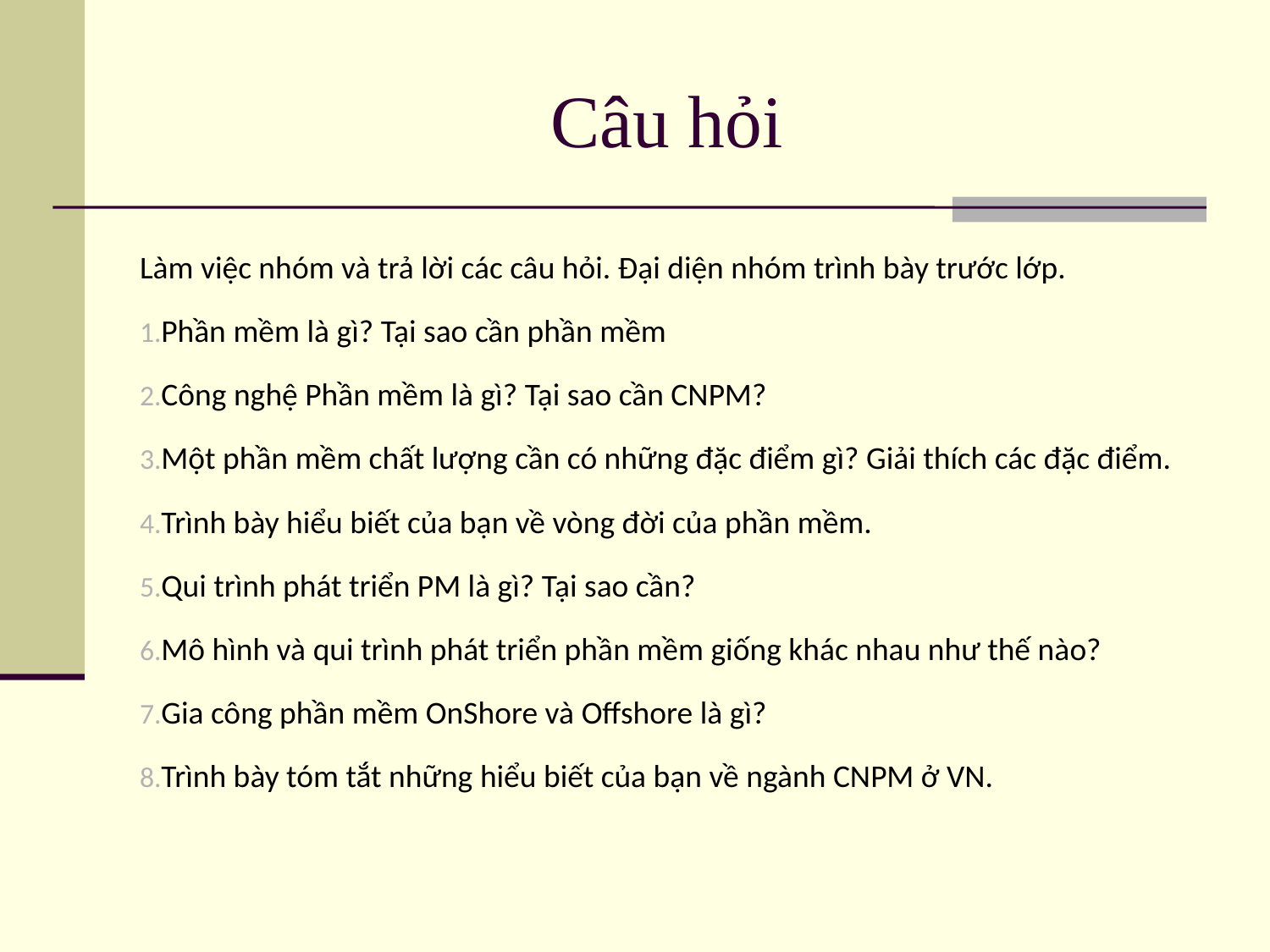

# Câu hỏi
Làm việc nhóm và trả lời các câu hỏi. Đại diện nhóm trình bày trước lớp.
Phần mềm là gì? Tại sao cần phần mềm
Công nghệ Phần mềm là gì? Tại sao cần CNPM?
Một phần mềm chất lượng cần có những đặc điểm gì? Giải thích các đặc điểm.
Trình bày hiểu biết của bạn về vòng đời của phần mềm.
Qui trình phát triển PM là gì? Tại sao cần?
Mô hình và qui trình phát triển phần mềm giống khác nhau như thế nào?
Gia công phần mềm OnShore và Offshore là gì?
Trình bày tóm tắt những hiểu biết của bạn về ngành CNPM ở VN.